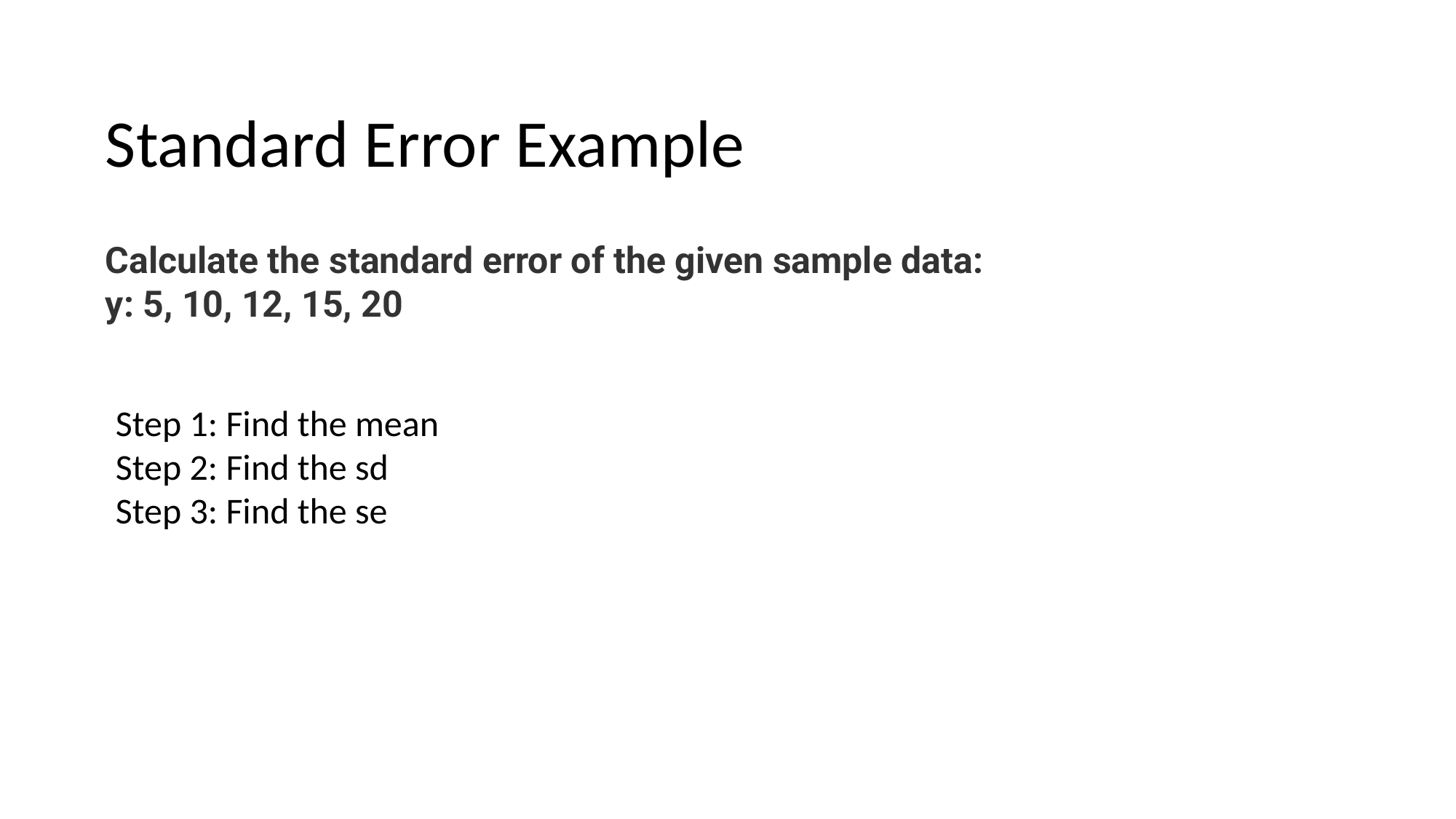

# Standard Error Example
Calculate the standard error of the given sample data:
y: 5, 10, 12, 15, 20

Step 1: Find the mean
Step 2: Find the sd
Step 3: Find the se